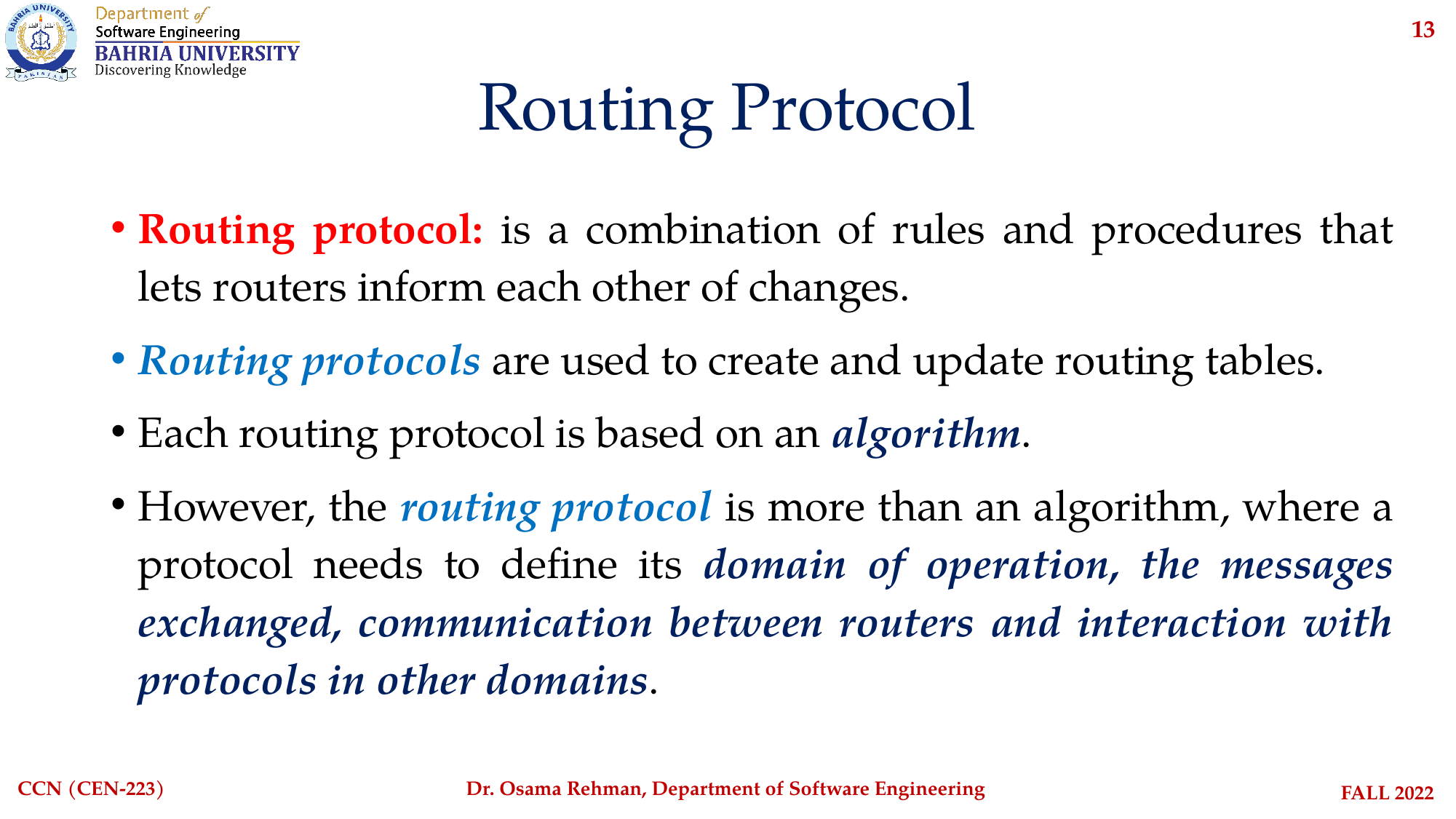

13
# Routing Protocol
Routing protocol: is a combination of rules and procedures that lets routers inform each other of changes.
Routing protocols are used to create and update routing tables.
Each routing protocol is based on an algorithm.
However, the routing protocol is more than an algorithm, where a protocol needs to define its domain of operation, the messages exchanged, communication between routers and interaction with protocols in other domains.
CCN (CEN-223)
Dr. Osama Rehman, Department of Software Engineering